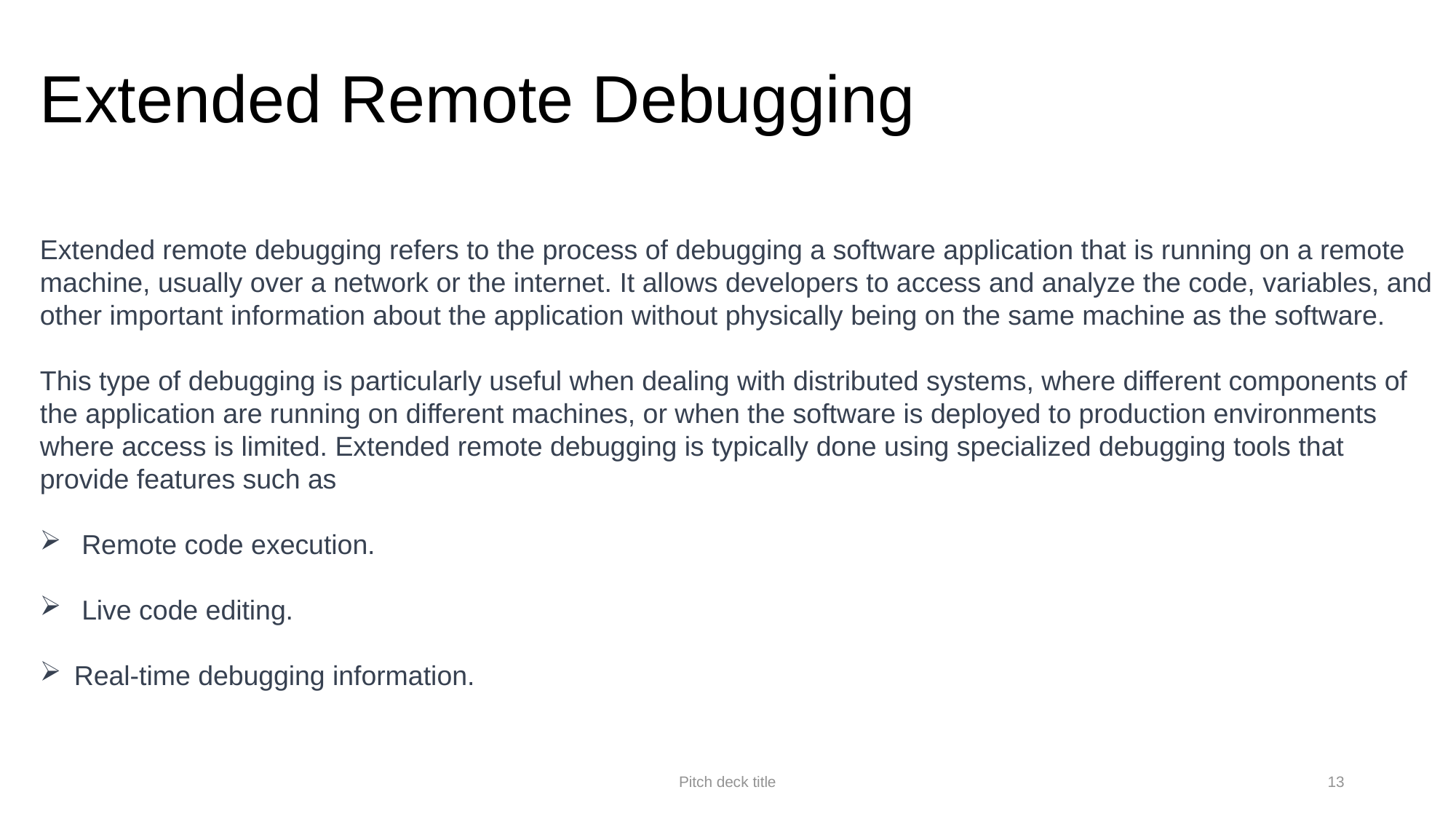

# Extended Remote Debugging
Extended remote debugging refers to the process of debugging a software application that is running on a remote machine, usually over a network or the internet. It allows developers to access and analyze the code, variables, and other important information about the application without physically being on the same machine as the software.

This type of debugging is particularly useful when dealing with distributed systems, where different components of the application are running on different machines, or when the software is deployed to production environments where access is limited. Extended remote debugging is typically done using specialized debugging tools that provide features such as

 Remote code execution.

 Live code editing.

Real-time debugging information.

Pitch deck title
13